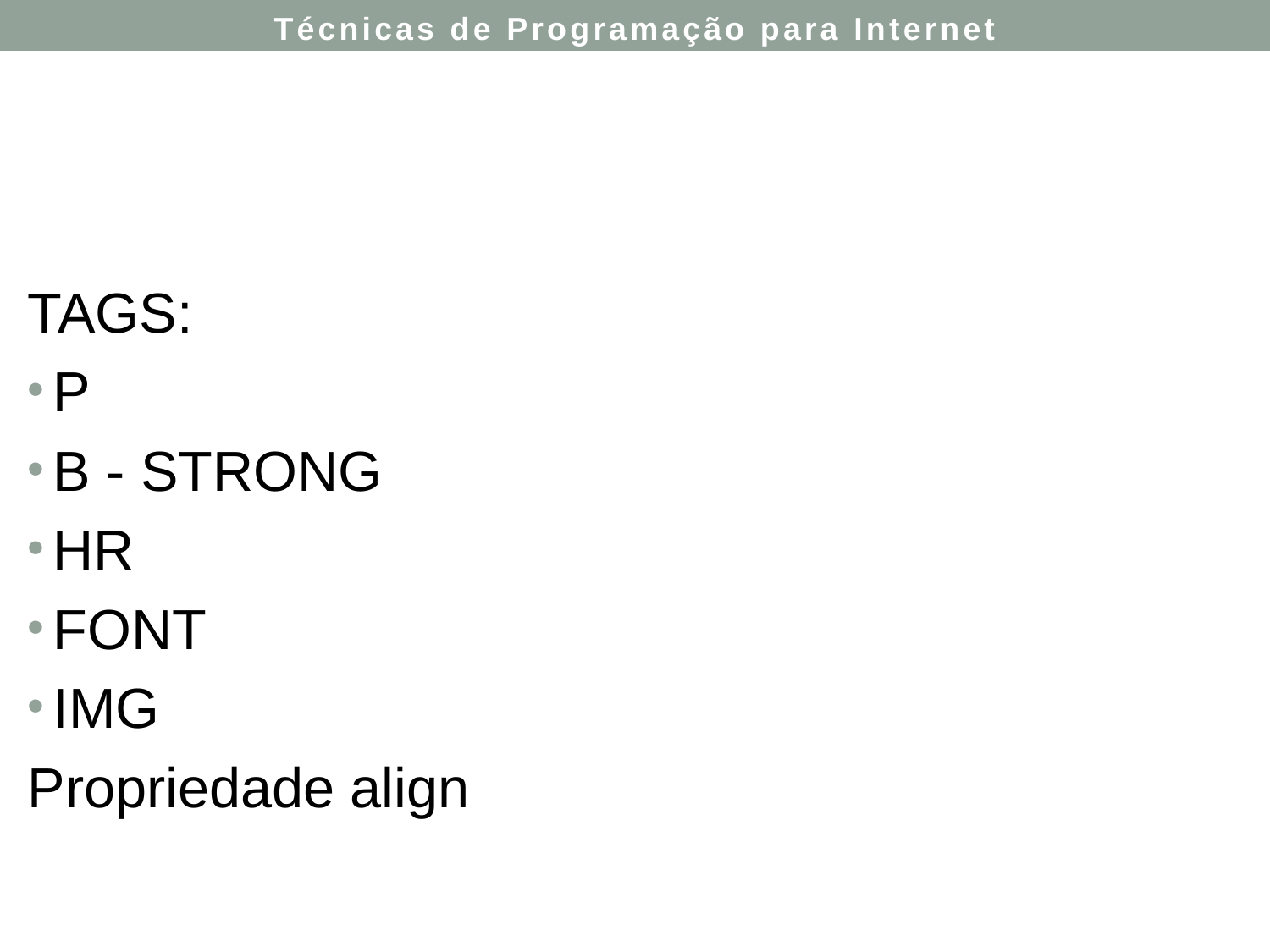

Técnicas de Programação para Internet
#
TAGS:
P
B - STRONG
HR
FONT
IMG
Propriedade align